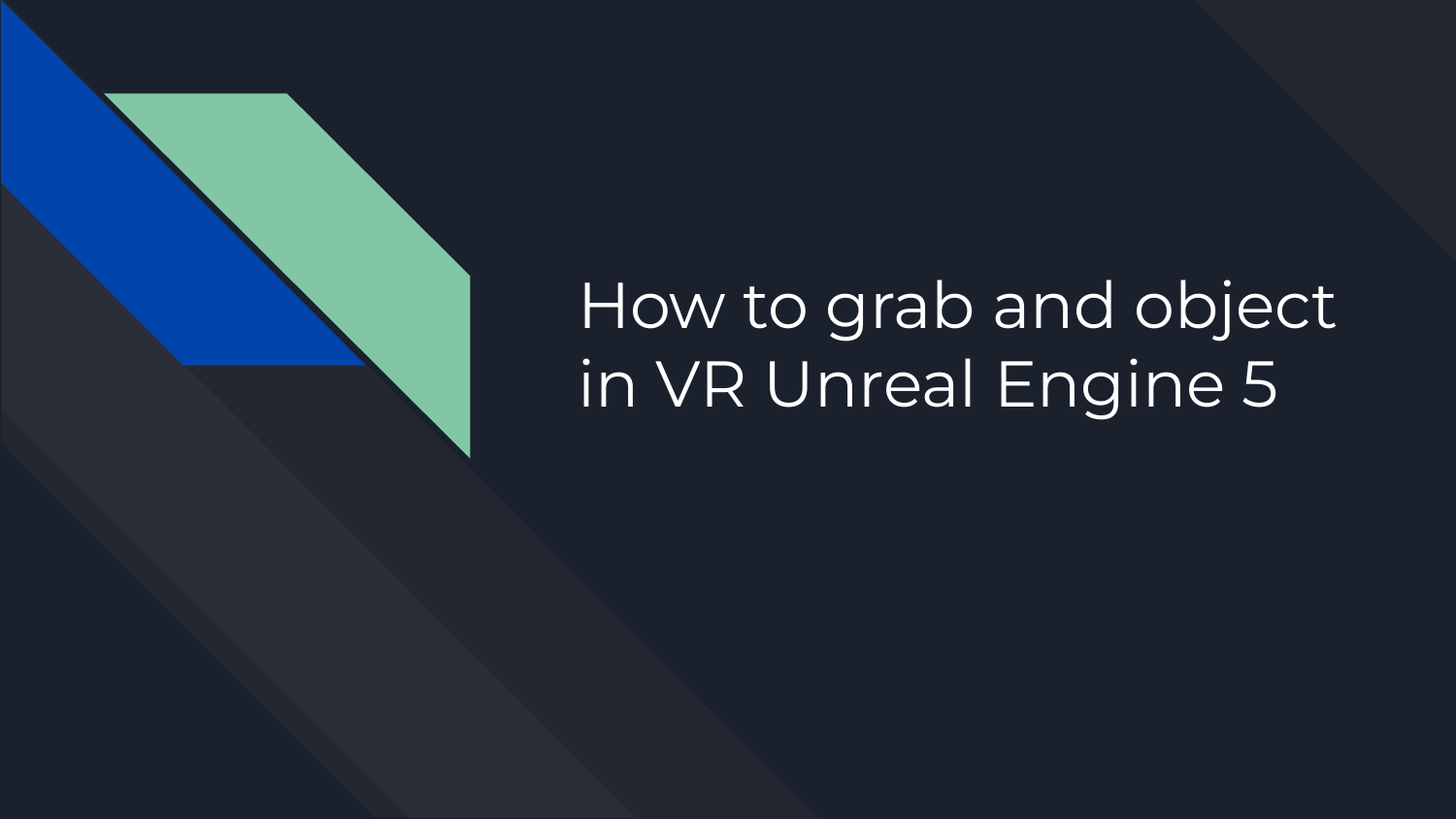

# How to grab and object in VR Unreal Engine 5